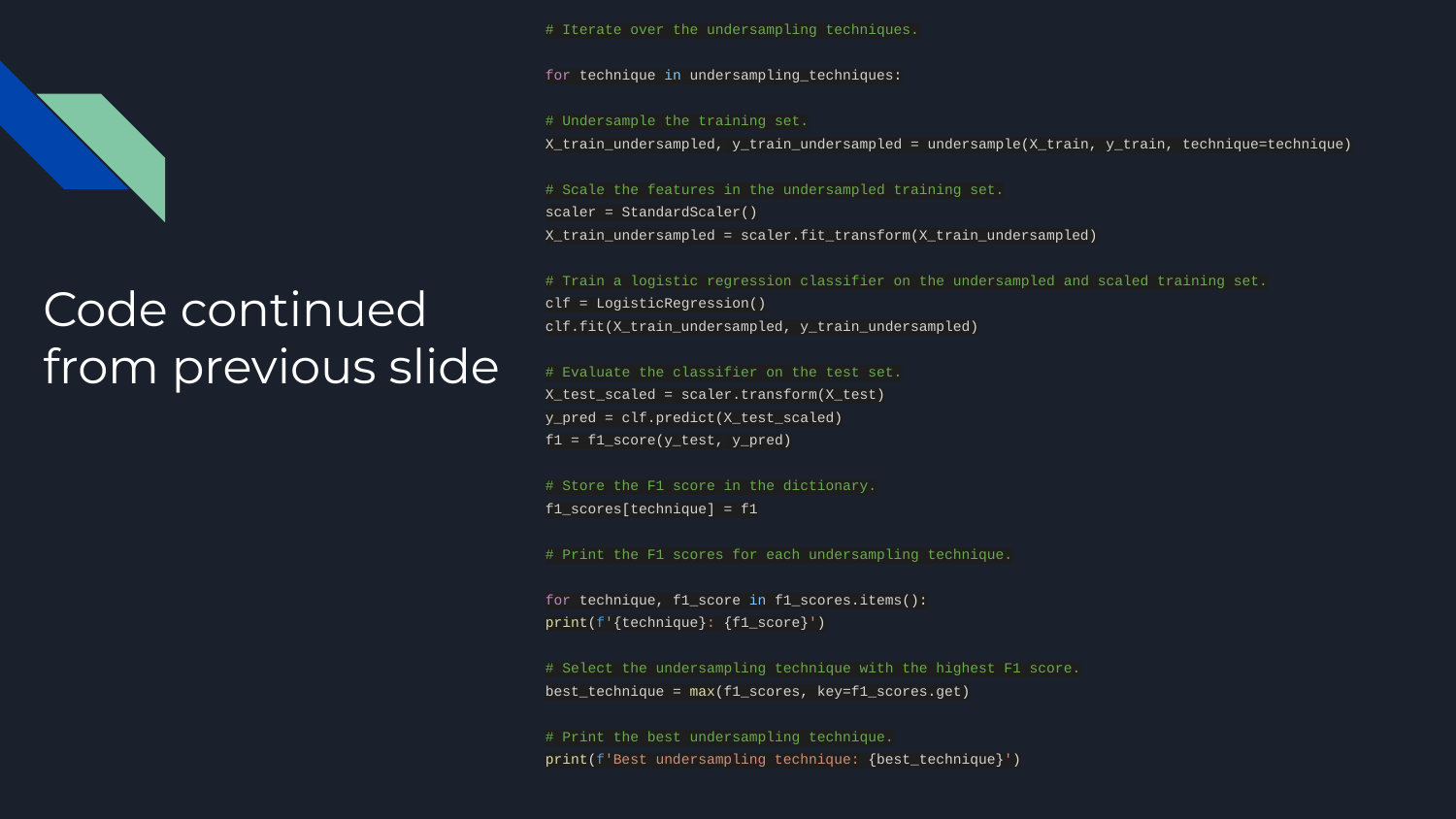

# Iterate over the undersampling techniques.

for technique in undersampling_techniques:

# Undersample the training set.
X_train_undersampled, y_train_undersampled = undersample(X_train, y_train, technique=technique)

# Scale the features in the undersampled training set.
scaler = StandardScaler()
X_train_undersampled = scaler.fit_transform(X_train_undersampled)

# Train a logistic regression classifier on the undersampled and scaled training set.
clf = LogisticRegression()
clf.fit(X_train_undersampled, y_train_undersampled)

# Evaluate the classifier on the test set.
X_test_scaled = scaler.transform(X_test)
y_pred = clf.predict(X_test_scaled)
f1 = f1_score(y_test, y_pred)

# Store the F1 score in the dictionary.
f1_scores[technique] = f1

# Print the F1 scores for each undersampling technique.

for technique, f1_score in f1_scores.items():
print(f'{technique}: {f1_score}')

# Select the undersampling technique with the highest F1 score.
best_technique = max(f1_scores, key=f1_scores.get)

# Print the best undersampling technique.
print(f'Best undersampling technique: {best_technique}')

# Code continued from previous slide